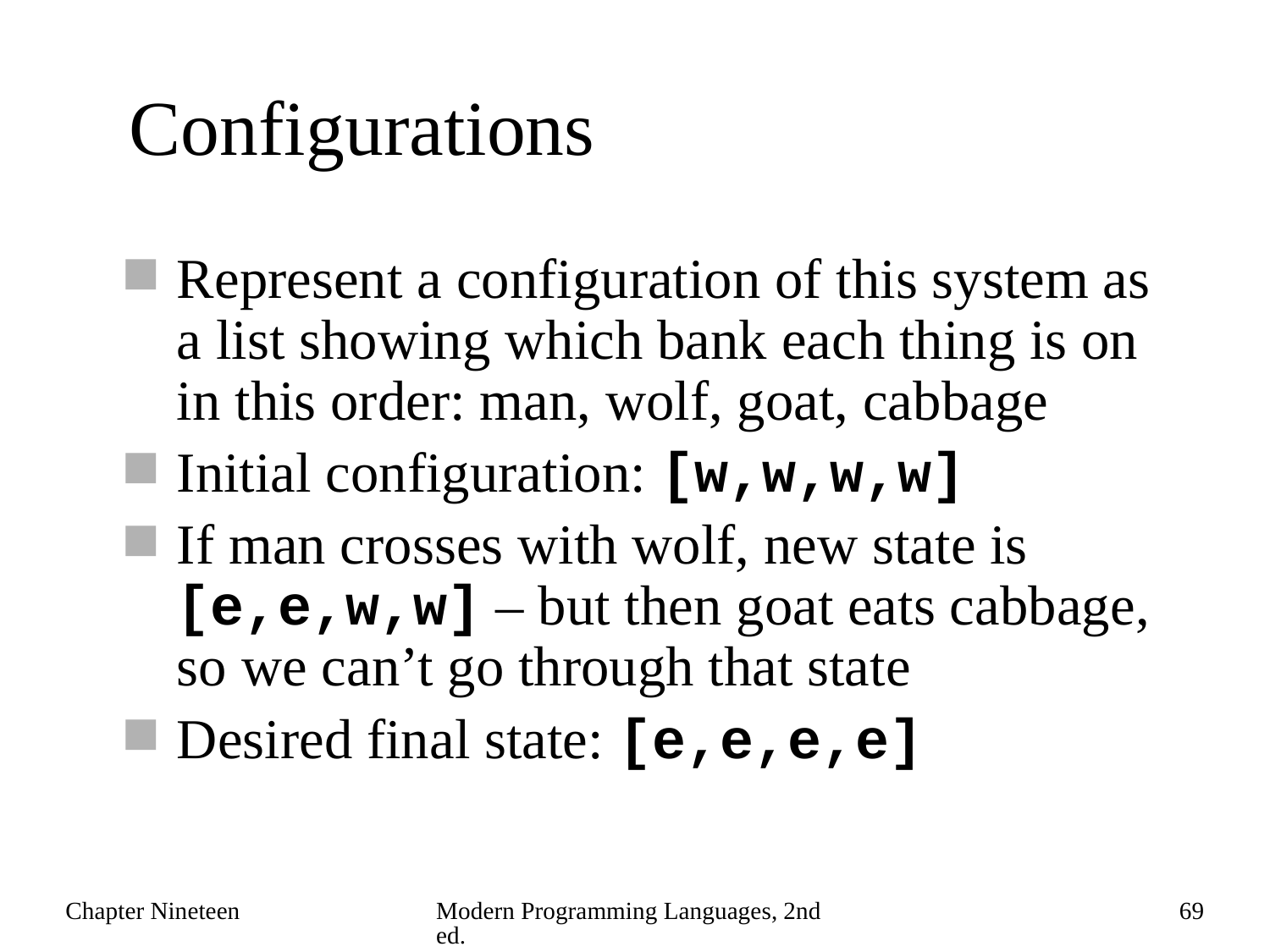

# Configurations
Represent a configuration of this system as a list showing which bank each thing is on in this order: man, wolf, goat, cabbage
Initial configuration: [w,w,w,w]
If man crosses with wolf, new state is [e,e,w,w] – but then goat eats cabbage, so we can’t go through that state
Desired final state: [e,e,e,e]
Chapter Nineteen
Modern Programming Languages, 2nd ed.
69